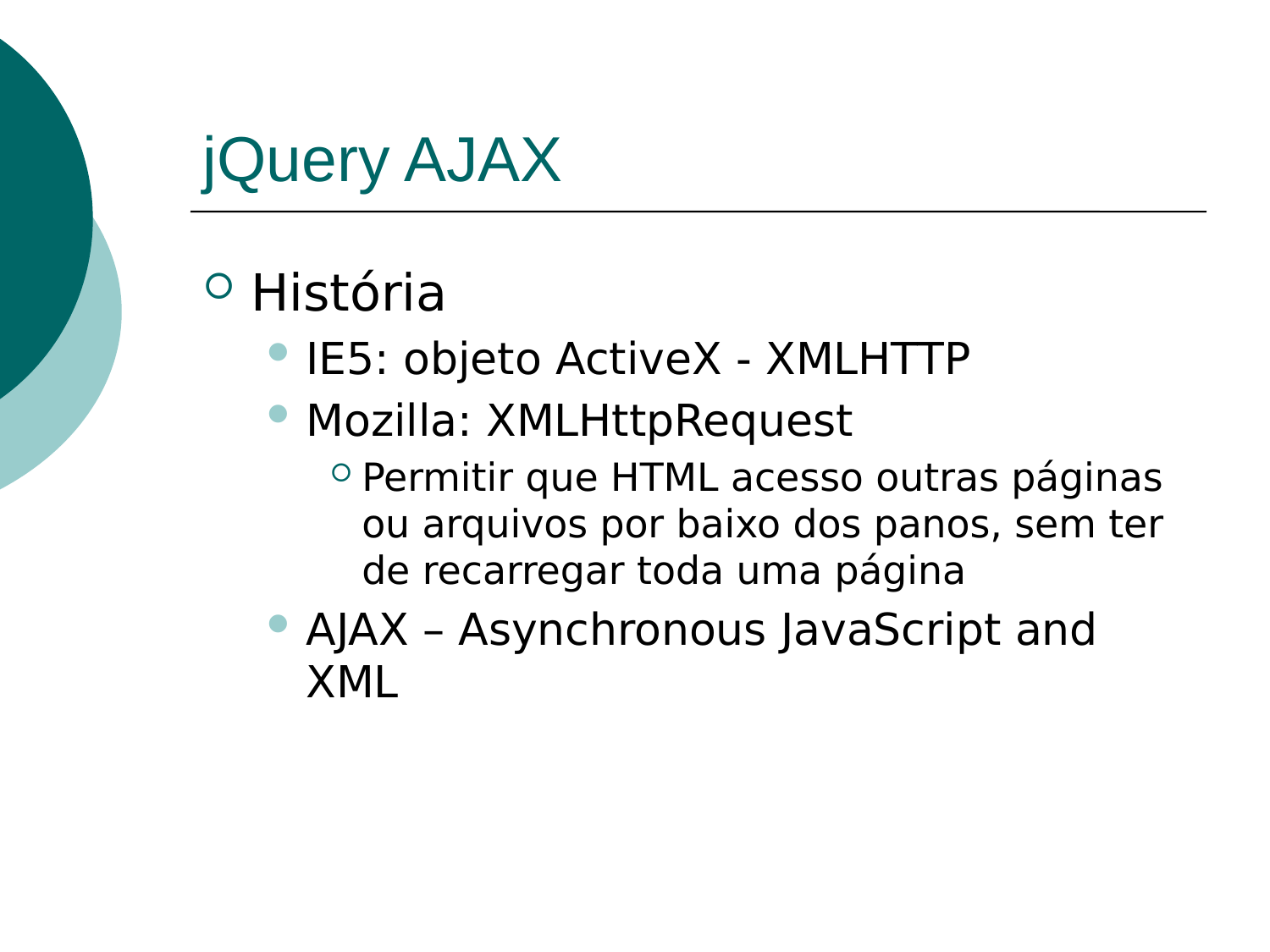

# jQuery AJAX
História
IE5: objeto ActiveX - XMLHTTP
Mozilla: XMLHttpRequest
Permitir que HTML acesso outras páginas ou arquivos por baixo dos panos, sem ter de recarregar toda uma página
AJAX – Asynchronous JavaScript and XML